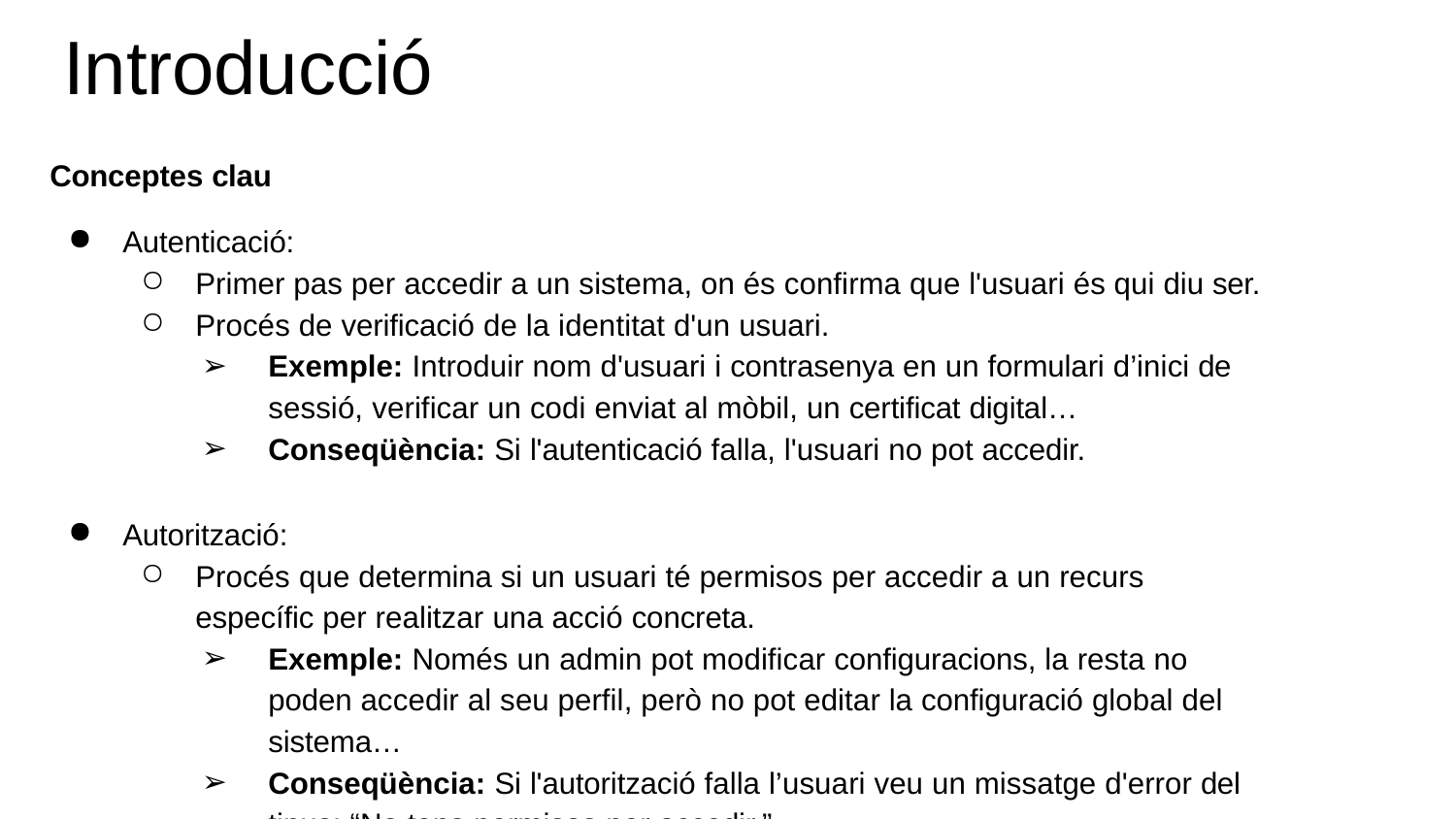

# Introducció
Conceptes clau
Autenticació:
Primer pas per accedir a un sistema, on és confirma que l'usuari és qui diu ser.
Procés de verificació de la identitat d'un usuari.
Exemple: Introduir nom d'usuari i contrasenya en un formulari d’inici de sessió, verificar un codi enviat al mòbil, un certificat digital…
Conseqüència: Si l'autenticació falla, l'usuari no pot accedir.

Autorització:
Procés que determina si un usuari té permisos per accedir a un recurs específic per realitzar una acció concreta.
Exemple: Només un admin pot modificar configuracions, la resta no poden accedir al seu perfil, però no pot editar la configuració global del sistema…
Conseqüència: Si l'autorització falla l’usuari veu un missatge d'error del tipus: “No tens permisos per accedir.”